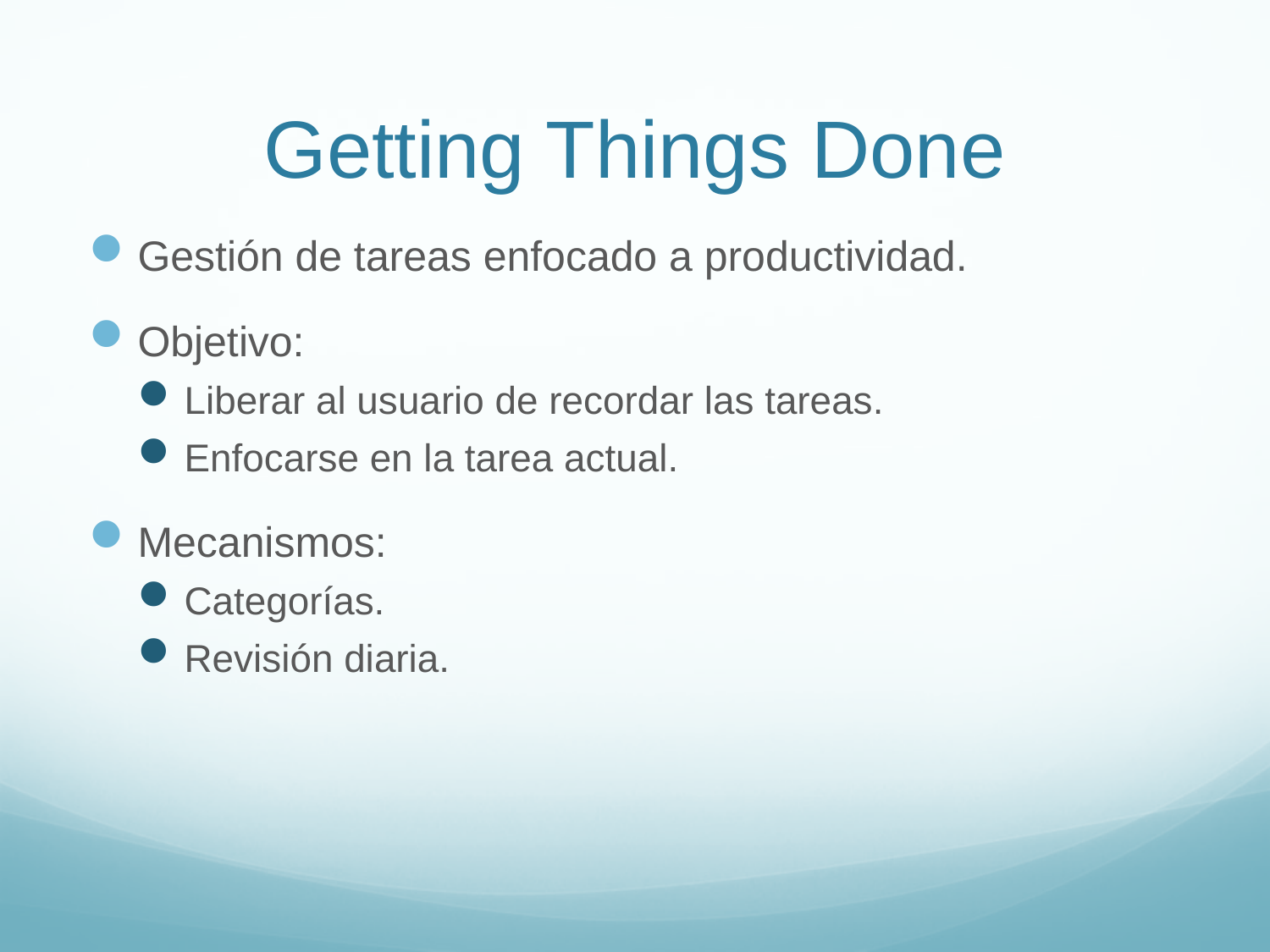

# Getting Things Done
Gestión de tareas enfocado a productividad.
Objetivo:
Liberar al usuario de recordar las tareas.
Enfocarse en la tarea actual.
Mecanismos:
Categorías.
Revisión diaria.